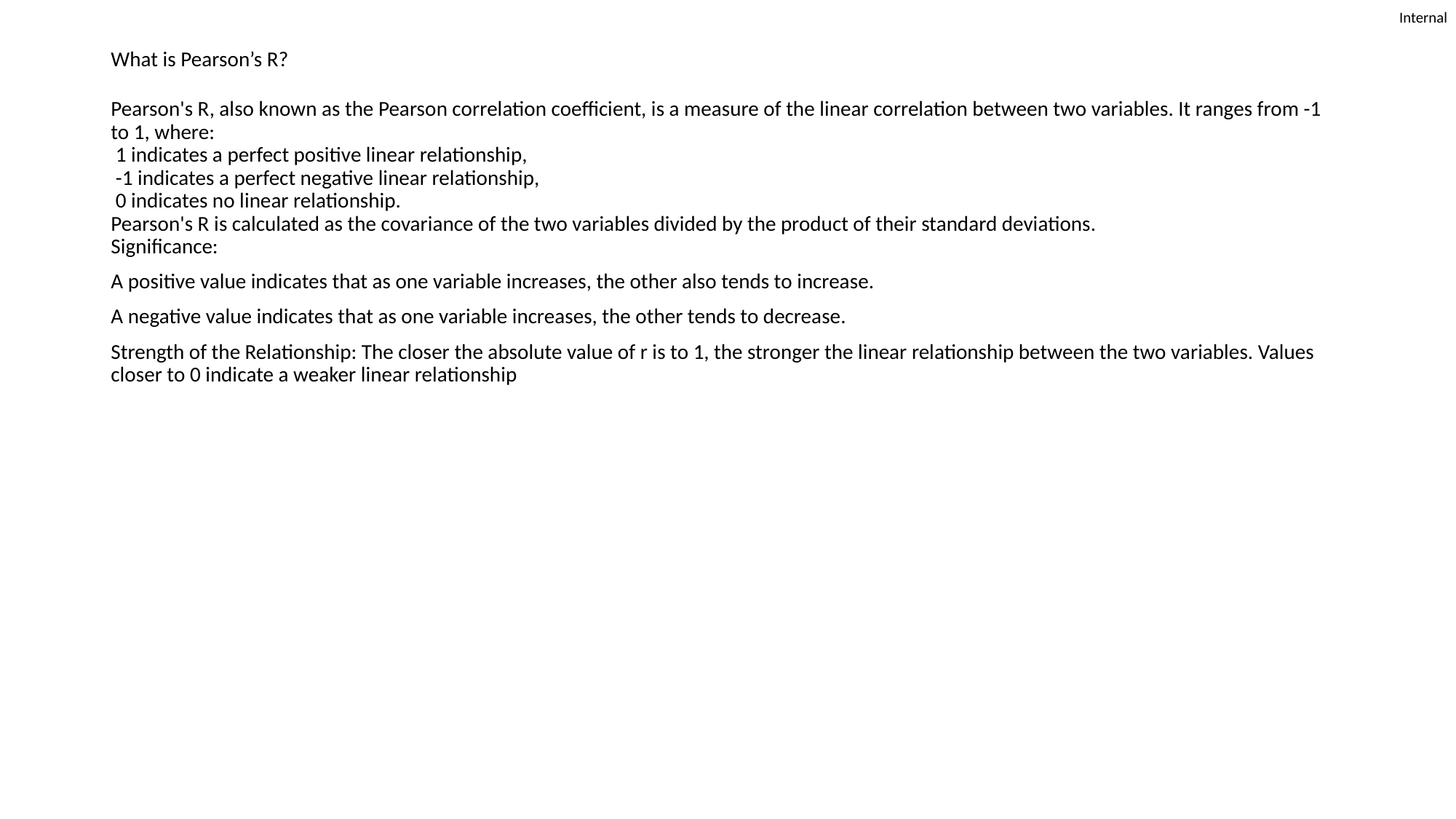

# What is Pearson’s R?
Pearson's R, also known as the Pearson correlation coefficient, is a measure of the linear correlation between two variables. It ranges from -1 to 1, where:
 1 indicates a perfect positive linear relationship,
 -1 indicates a perfect negative linear relationship,
 0 indicates no linear relationship.
Pearson's R is calculated as the covariance of the two variables divided by the product of their standard deviations.
Significance:
A positive value indicates that as one variable increases, the other also tends to increase.
A negative value indicates that as one variable increases, the other tends to decrease.
Strength of the Relationship: The closer the absolute value of r is to 1, the stronger the linear relationship between the two variables. Values closer to 0 indicate a weaker linear relationship